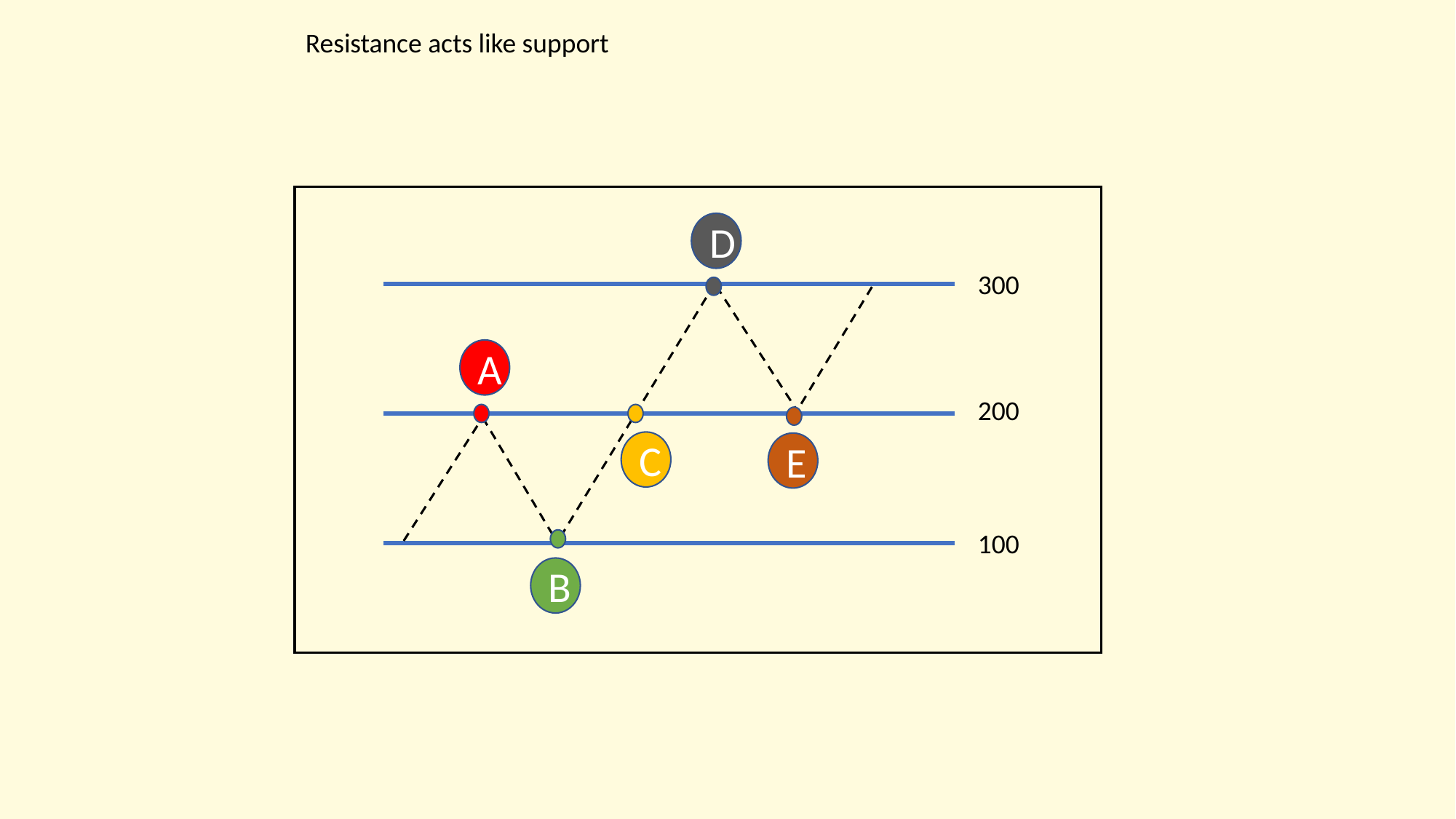

Resistance acts like support

D
300

A
200

C
E
100

B